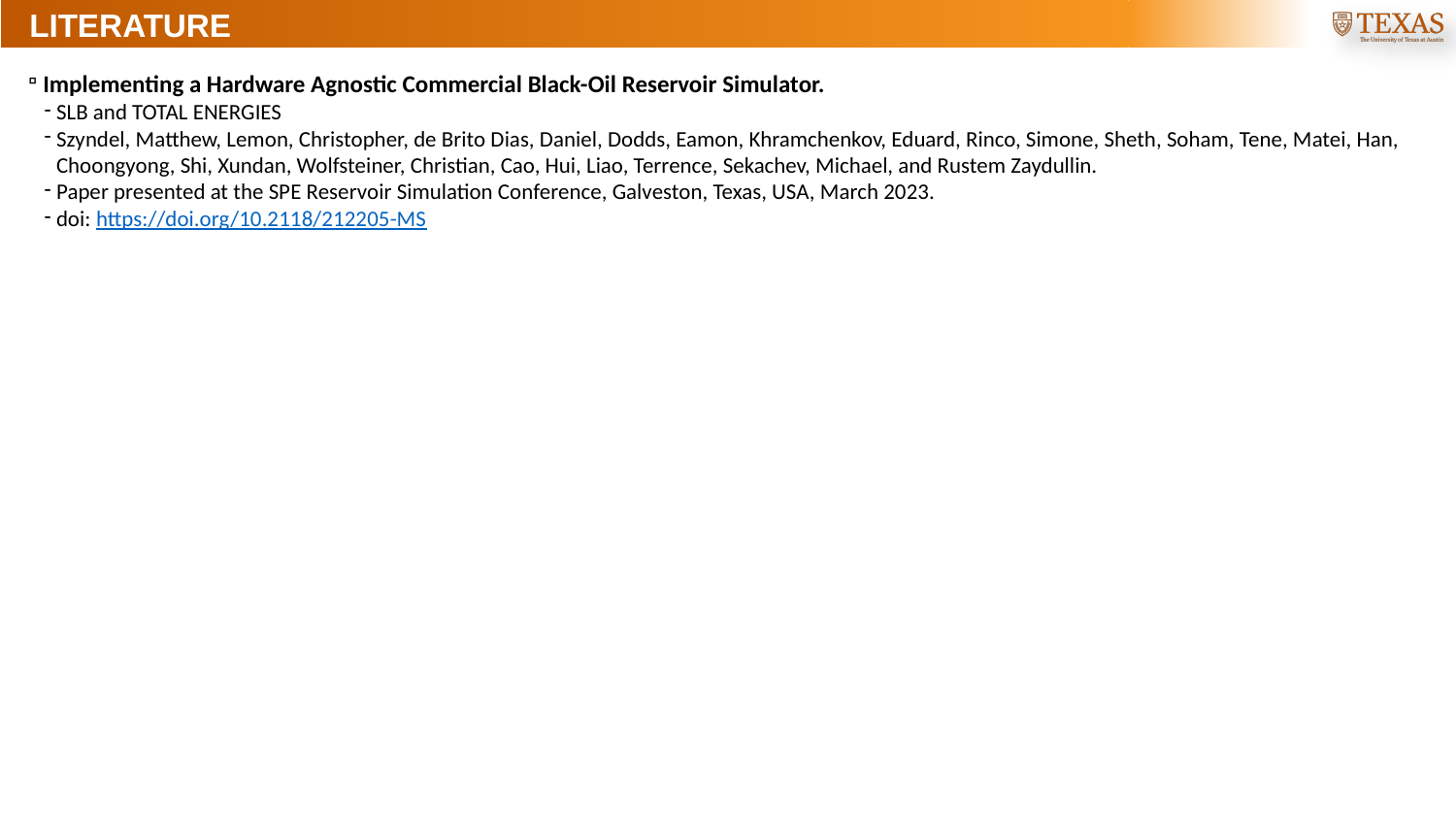

# LITERATURE
Implementing a Hardware Agnostic Commercial Black-Oil Reservoir Simulator.
SLB and TOTAL ENERGIES
Szyndel, Matthew, Lemon, Christopher, de Brito Dias, Daniel, Dodds, Eamon, Khramchenkov, Eduard, Rinco, Simone, Sheth, Soham, Tene, Matei, Han, Choongyong, Shi, Xundan, Wolfsteiner, Christian, Cao, Hui, Liao, Terrence, Sekachev, Michael, and Rustem Zaydullin.
Paper presented at the SPE Reservoir Simulation Conference, Galveston, Texas, USA, March 2023.
doi: https://doi.org/10.2118/212205-MS